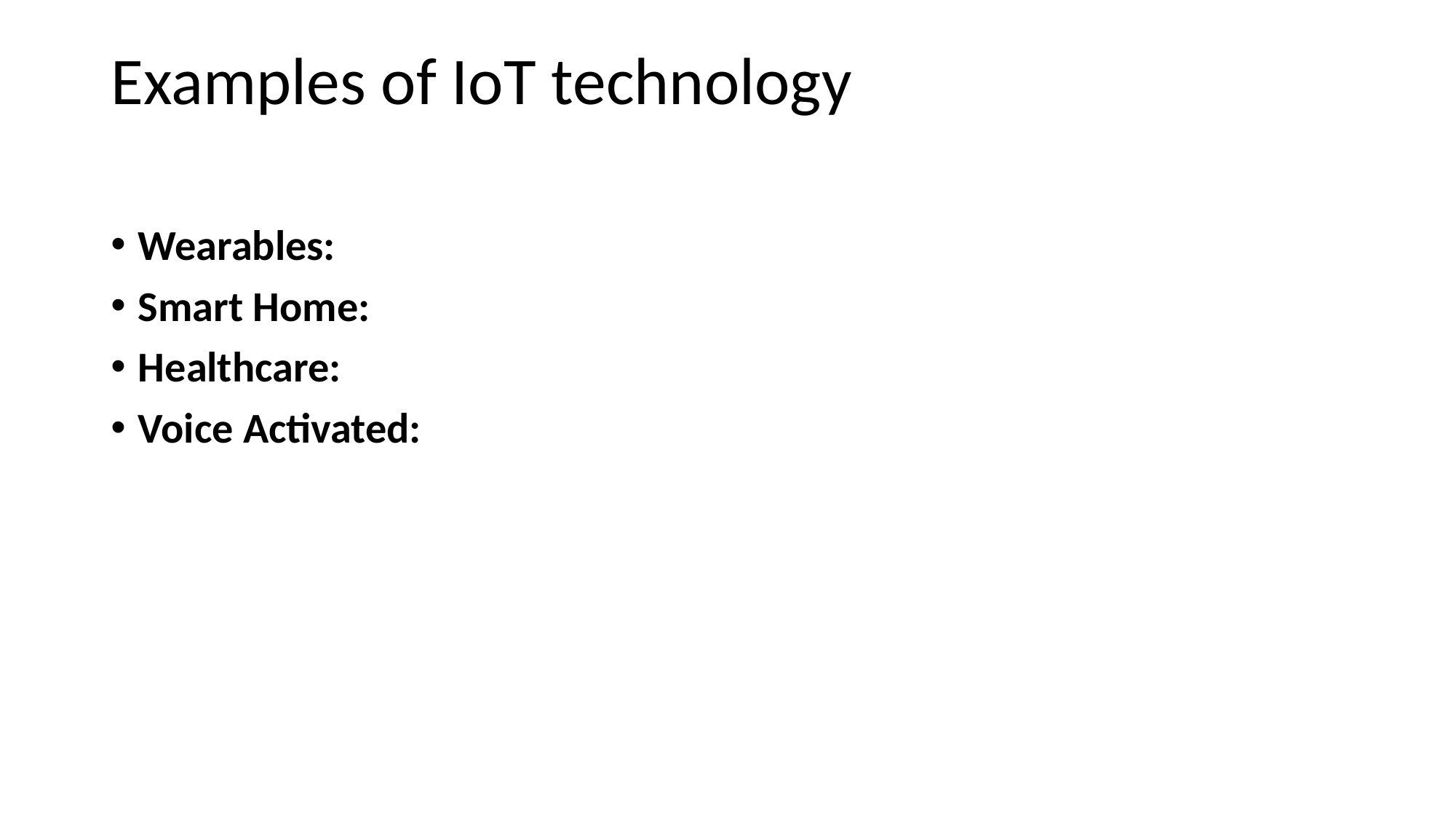

# Examples of IoT technology
Wearables:
Smart Home:
Healthcare:
Voice Activated: